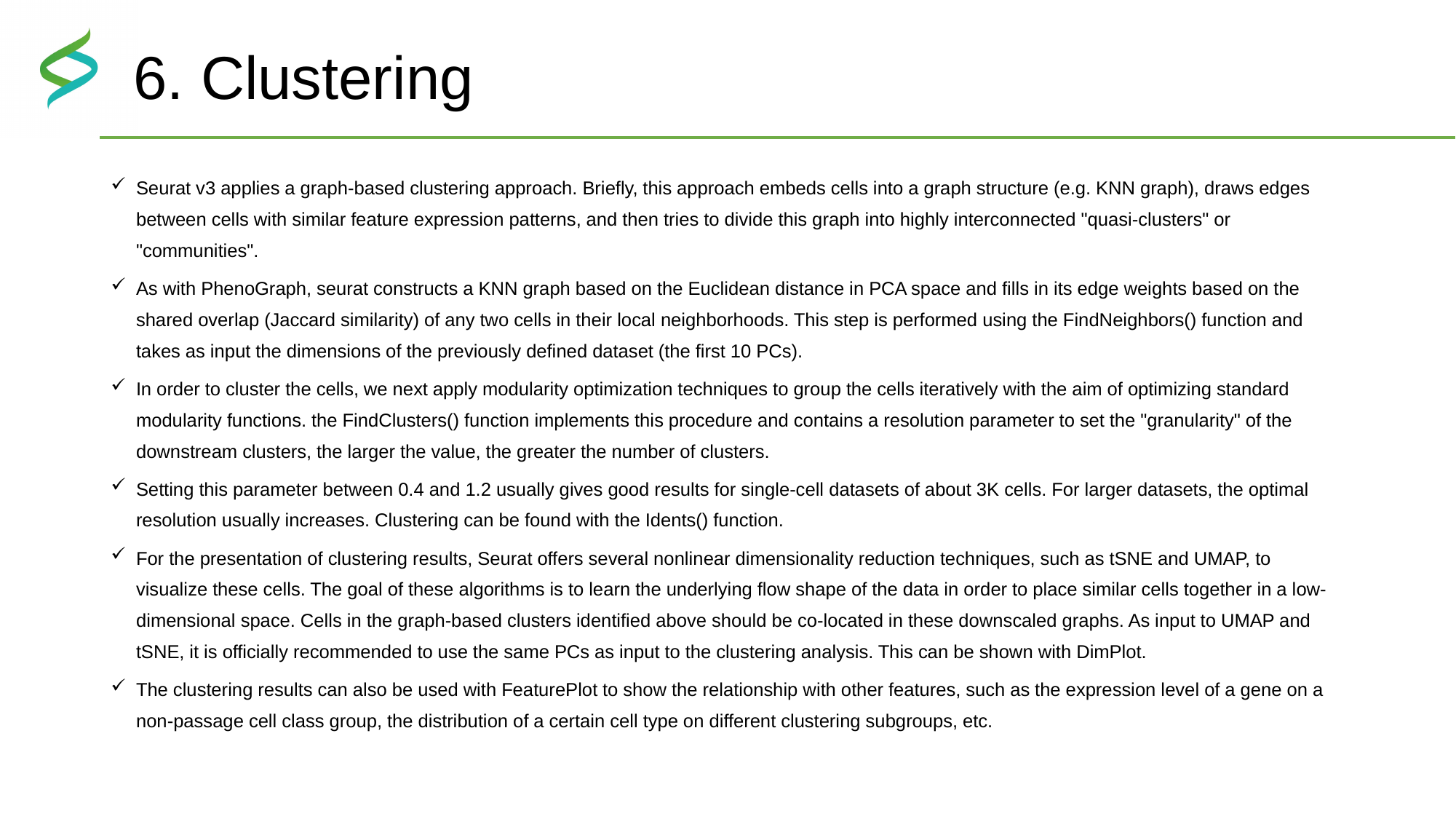

# 6. Clustering
Seurat v3 applies a graph-based clustering approach. Briefly, this approach embeds cells into a graph structure (e.g. KNN graph), draws edges between cells with similar feature expression patterns, and then tries to divide this graph into highly interconnected "quasi-clusters" or "communities".
As with PhenoGraph, seurat constructs a KNN graph based on the Euclidean distance in PCA space and fills in its edge weights based on the shared overlap (Jaccard similarity) of any two cells in their local neighborhoods. This step is performed using the FindNeighbors() function and takes as input the dimensions of the previously defined dataset (the first 10 PCs).
In order to cluster the cells, we next apply modularity optimization techniques to group the cells iteratively with the aim of optimizing standard modularity functions. the FindClusters() function implements this procedure and contains a resolution parameter to set the "granularity" of the downstream clusters, the larger the value, the greater the number of clusters.
Setting this parameter between 0.4 and 1.2 usually gives good results for single-cell datasets of about 3K cells. For larger datasets, the optimal resolution usually increases. Clustering can be found with the Idents() function.
For the presentation of clustering results, Seurat offers several nonlinear dimensionality reduction techniques, such as tSNE and UMAP, to visualize these cells. The goal of these algorithms is to learn the underlying flow shape of the data in order to place similar cells together in a low-dimensional space. Cells in the graph-based clusters identified above should be co-located in these downscaled graphs. As input to UMAP and tSNE, it is officially recommended to use the same PCs as input to the clustering analysis. This can be shown with DimPlot.
The clustering results can also be used with FeaturePlot to show the relationship with other features, such as the expression level of a gene on a non-passage cell class group, the distribution of a certain cell type on different clustering subgroups, etc.